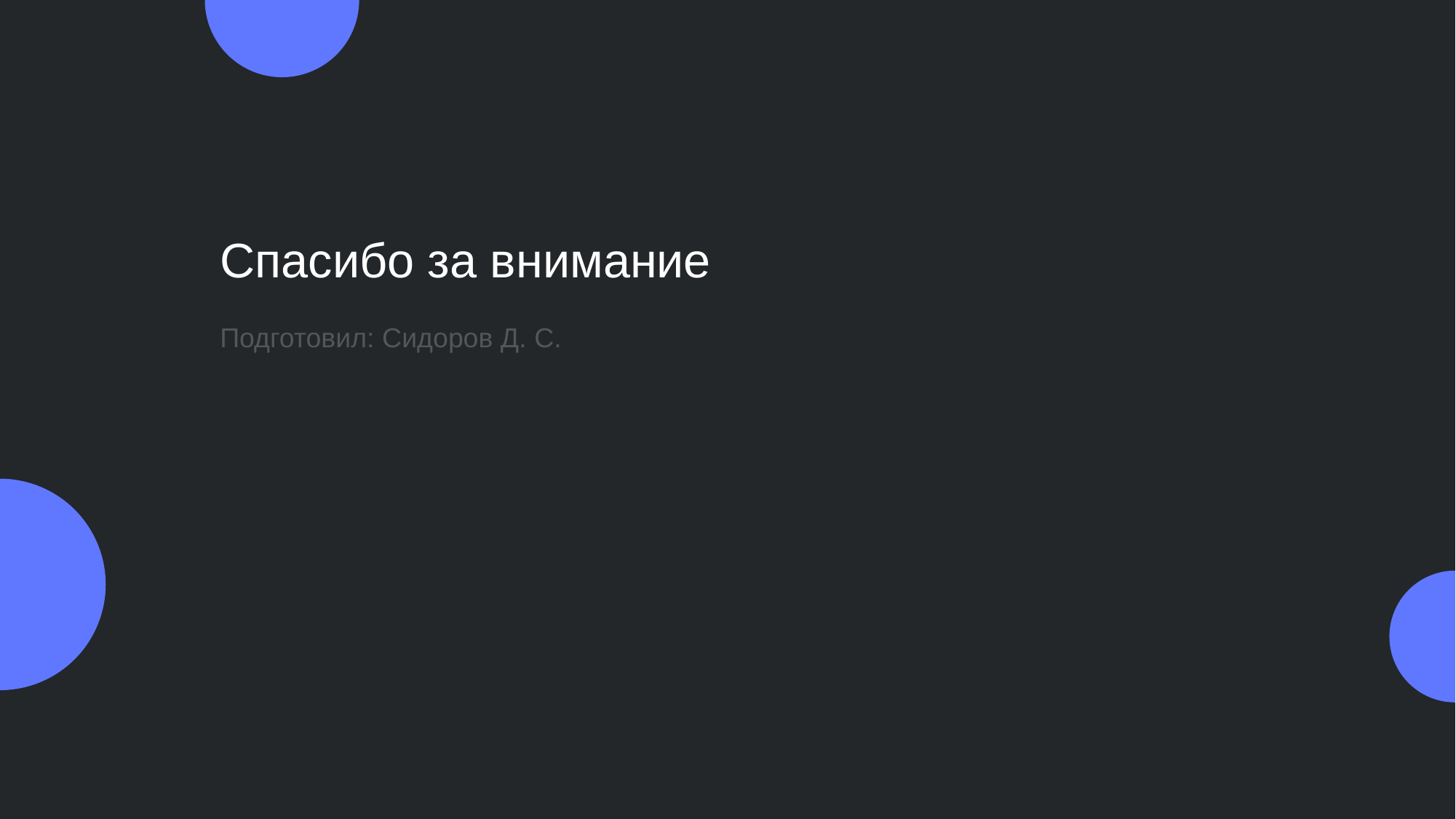

Спасибо за внимание
Подготовил: Сидоров Д. С.